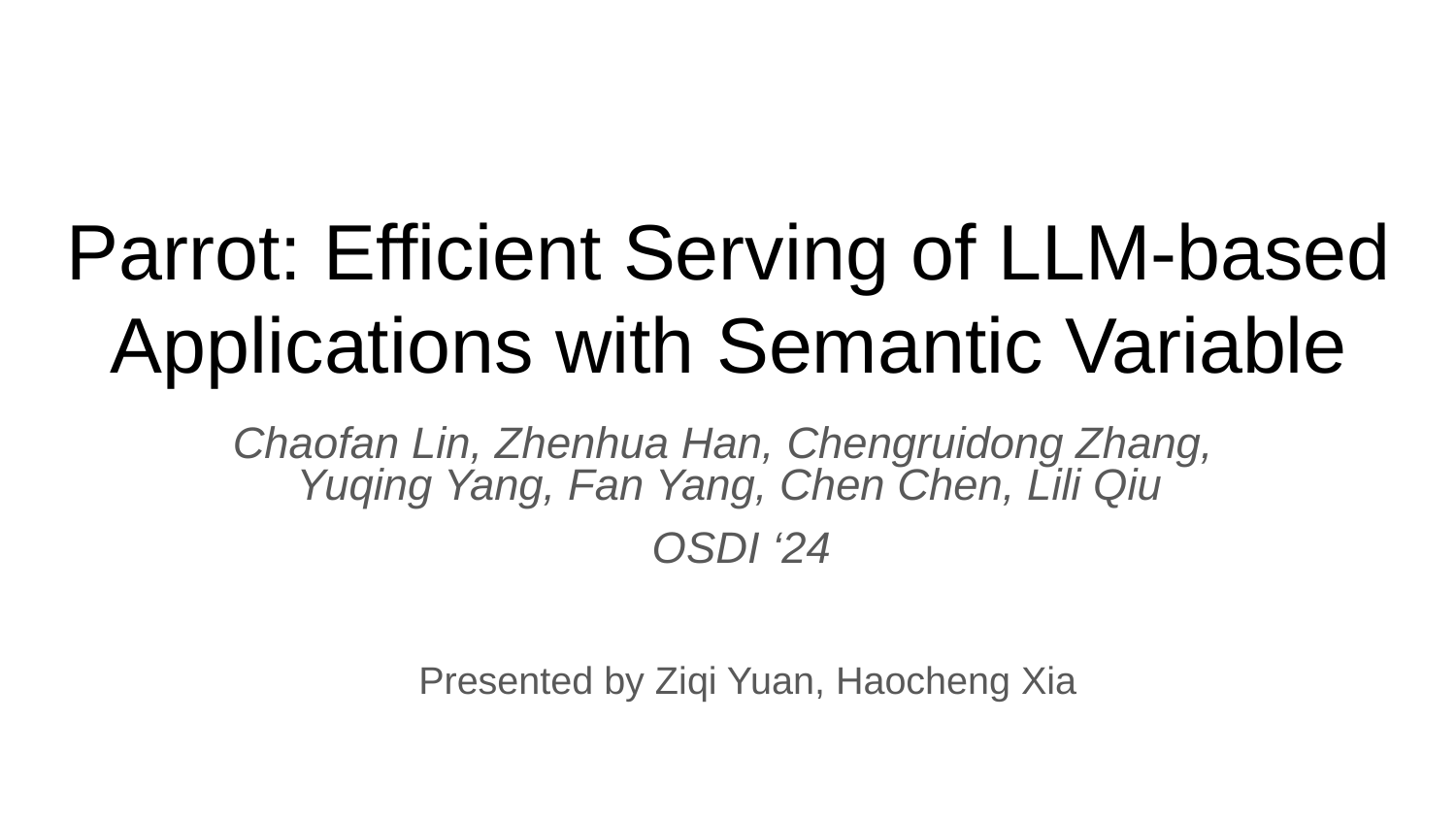

# Parrot: Efficient Serving of LLM-based Applications with Semantic Variable
Chaofan Lin, Zhenhua Han, Chengruidong Zhang,
Yuqing Yang, Fan Yang, Chen Chen, Lili Qiu
OSDI ‘24
Presented by Ziqi Yuan, Haocheng Xia